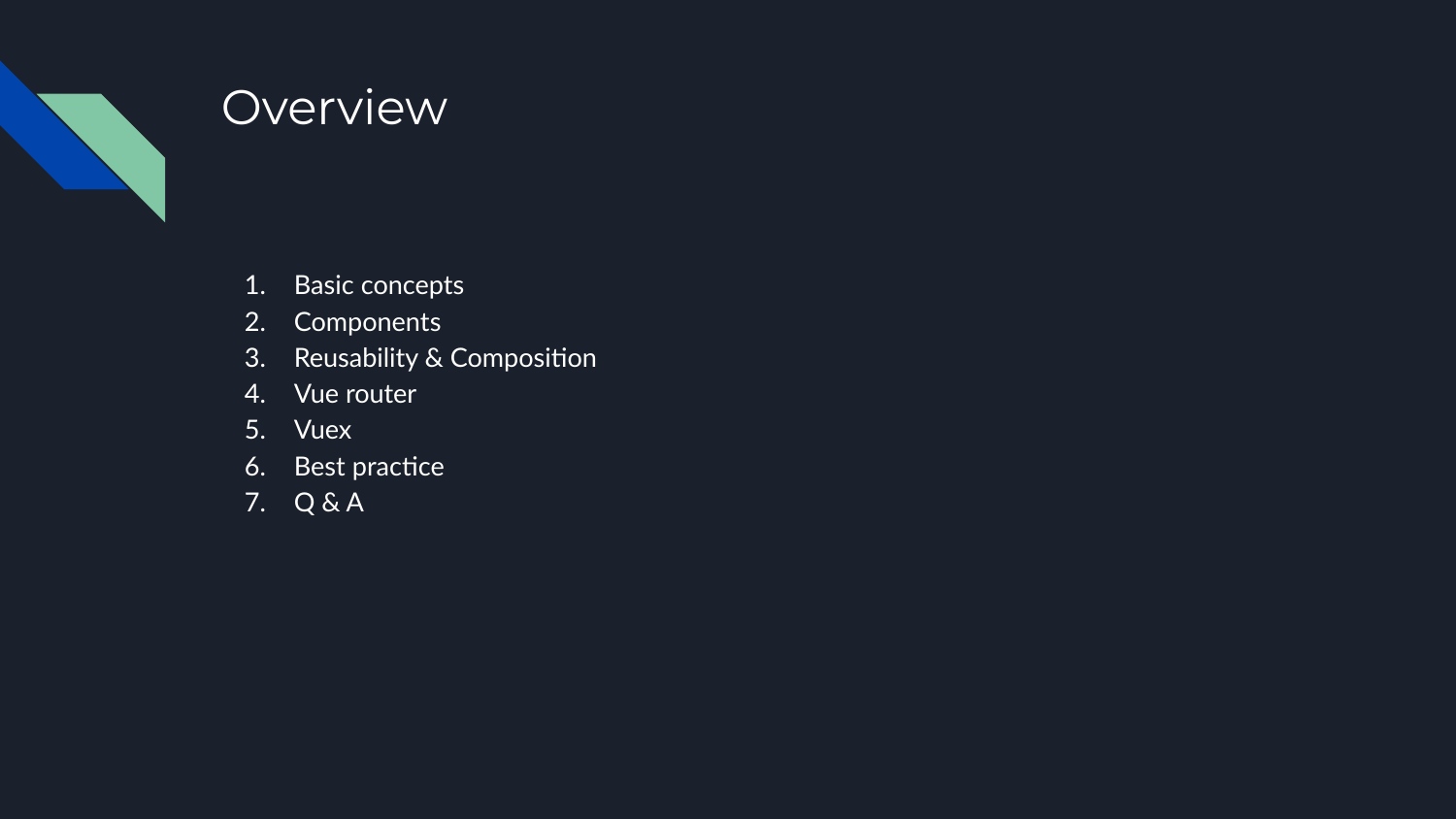

# Overview
Basic concepts
Components
Reusability & Composition
Vue router
Vuex
Best practice
Q & A